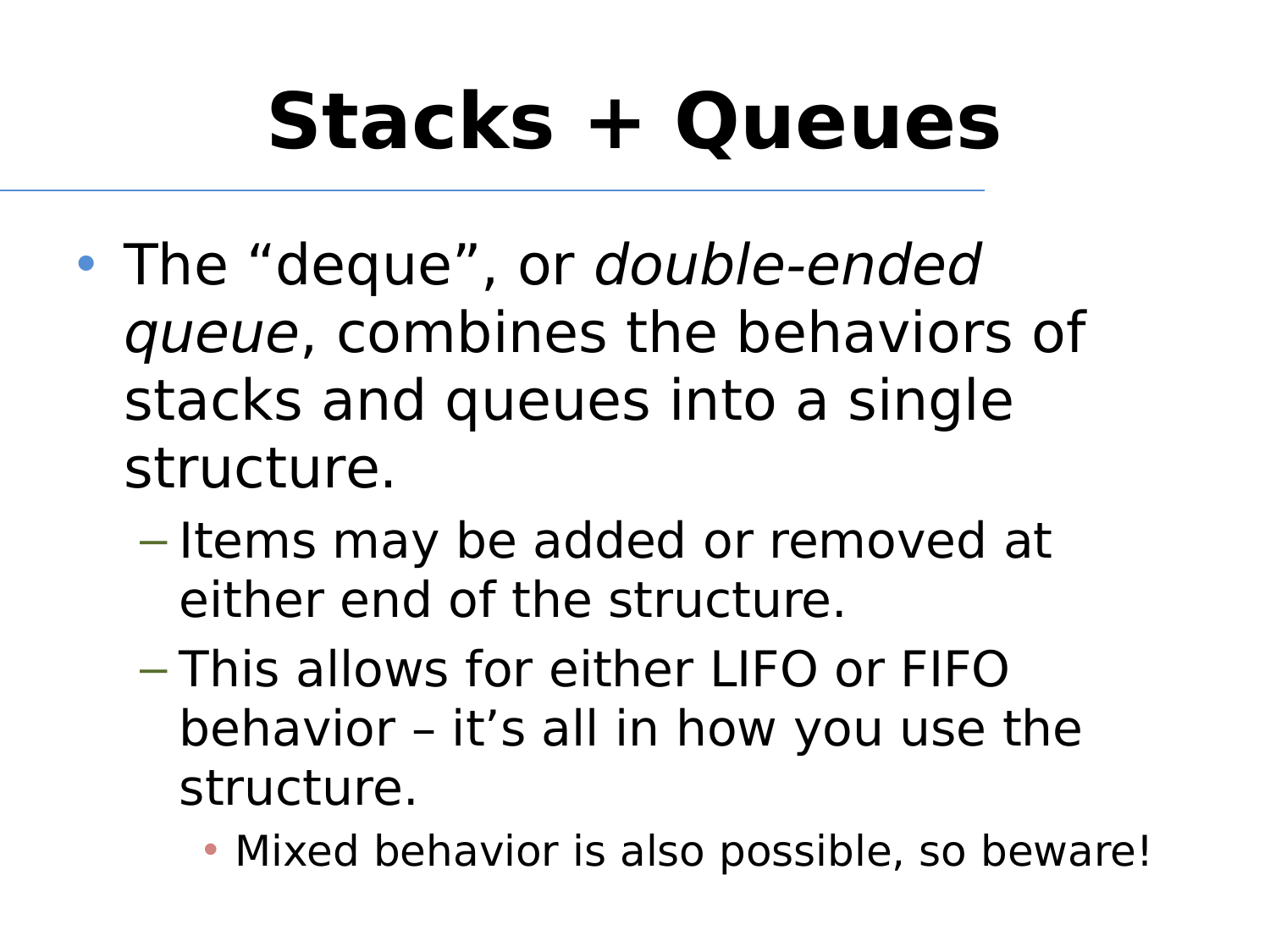

# Stacks + Queues
The “deque”, or double-ended queue, combines the behaviors of stacks and queues into a single structure.
Items may be added or removed at either end of the structure.
This allows for either LIFO or FIFO behavior – it’s all in how you use the structure.
Mixed behavior is also possible, so beware!